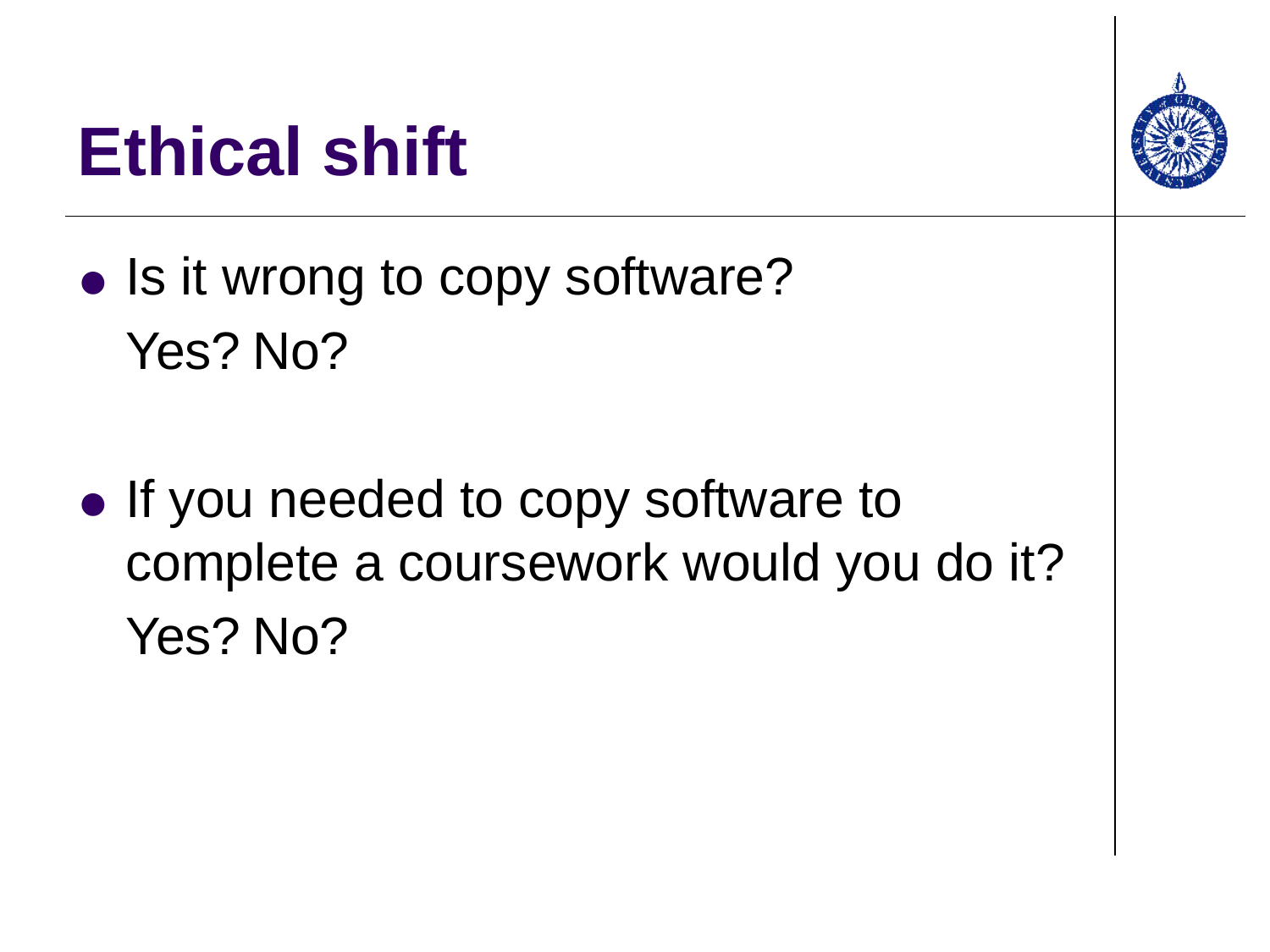

# Ethical shift
Is it wrong to copy software?
	Yes?	No?

If you needed to copy software to complete a coursework would you do it?
	Yes?	No?